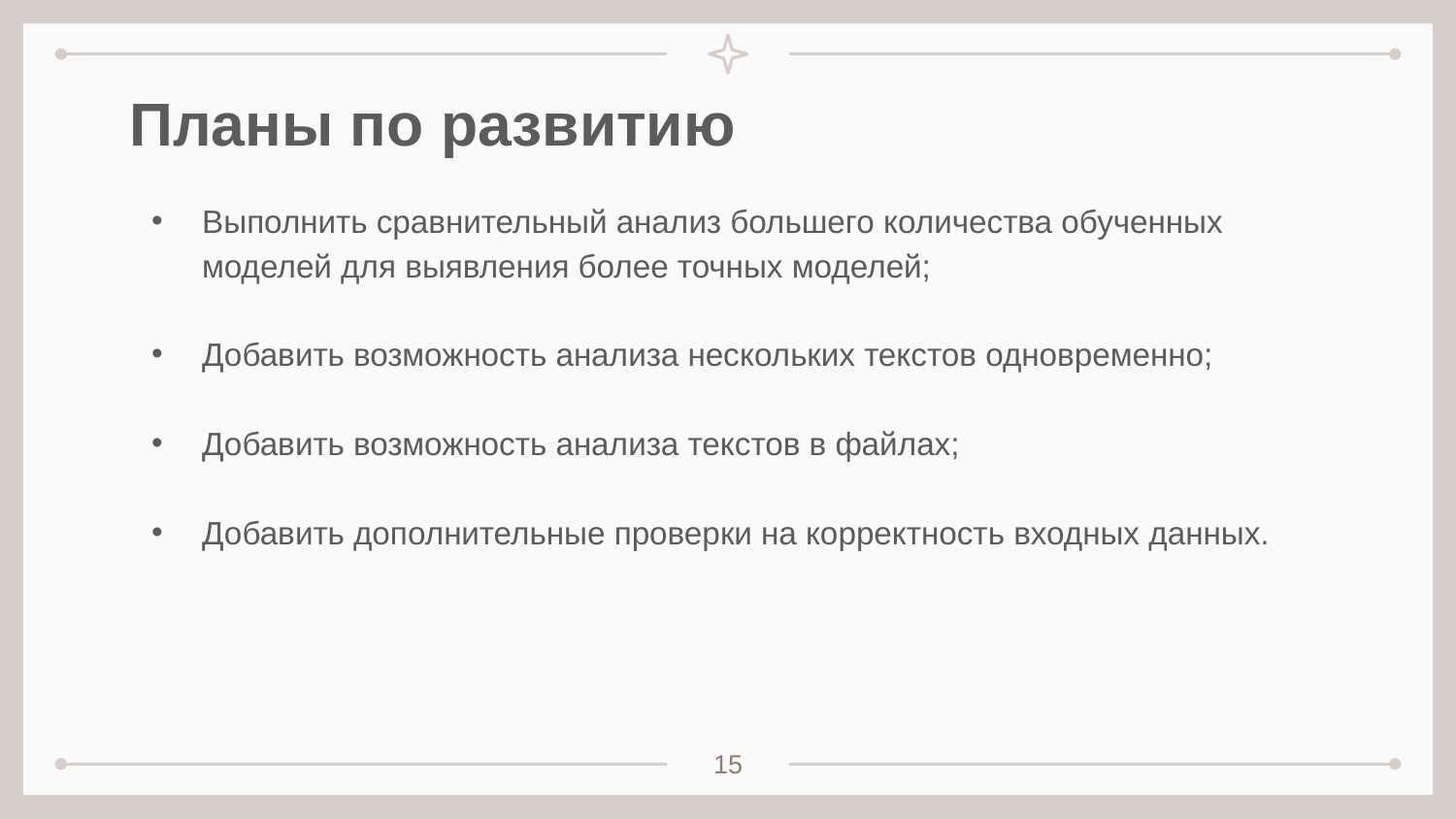

# Планы по развитию
Выполнить сравнительный анализ большего количества обученных моделей для выявления более точных моделей;

Добавить возможность анализа нескольких текстов одновременно;

Добавить возможность анализа текстов в файлах;

Добавить дополнительные проверки на корректность входных данных.
15